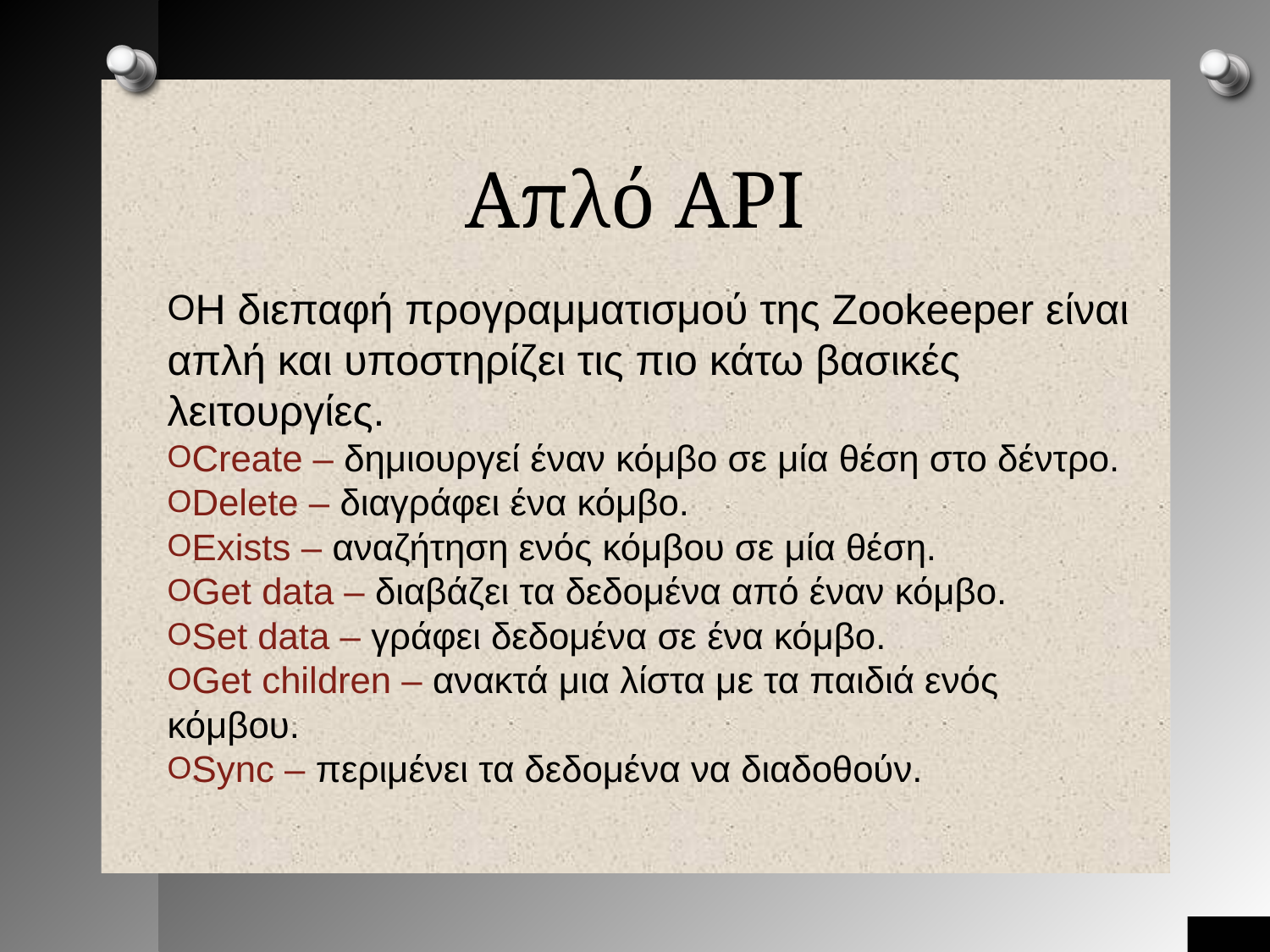

Απλό API
Η διεπαφή προγραμματισμού της Zookeeper είναι απλή και υποστηρίζει τις πιο κάτω βασικές λειτουργίες.
Create – δημιουργεί έναν κόμβο σε μία θέση στο δέντρο.
Delete – διαγράφει ένα κόμβο.
Exists – αναζήτηση ενός κόμβου σε μία θέση.
Get data – διαβάζει τα δεδομένα από έναν κόμβο.
Set data – γράφει δεδομένα σε ένα κόμβο.
Get children – ανακτά μια λίστα με τα παιδιά ενός κόμβου.
Sync – περιμένει τα δεδομένα να διαδοθούν.